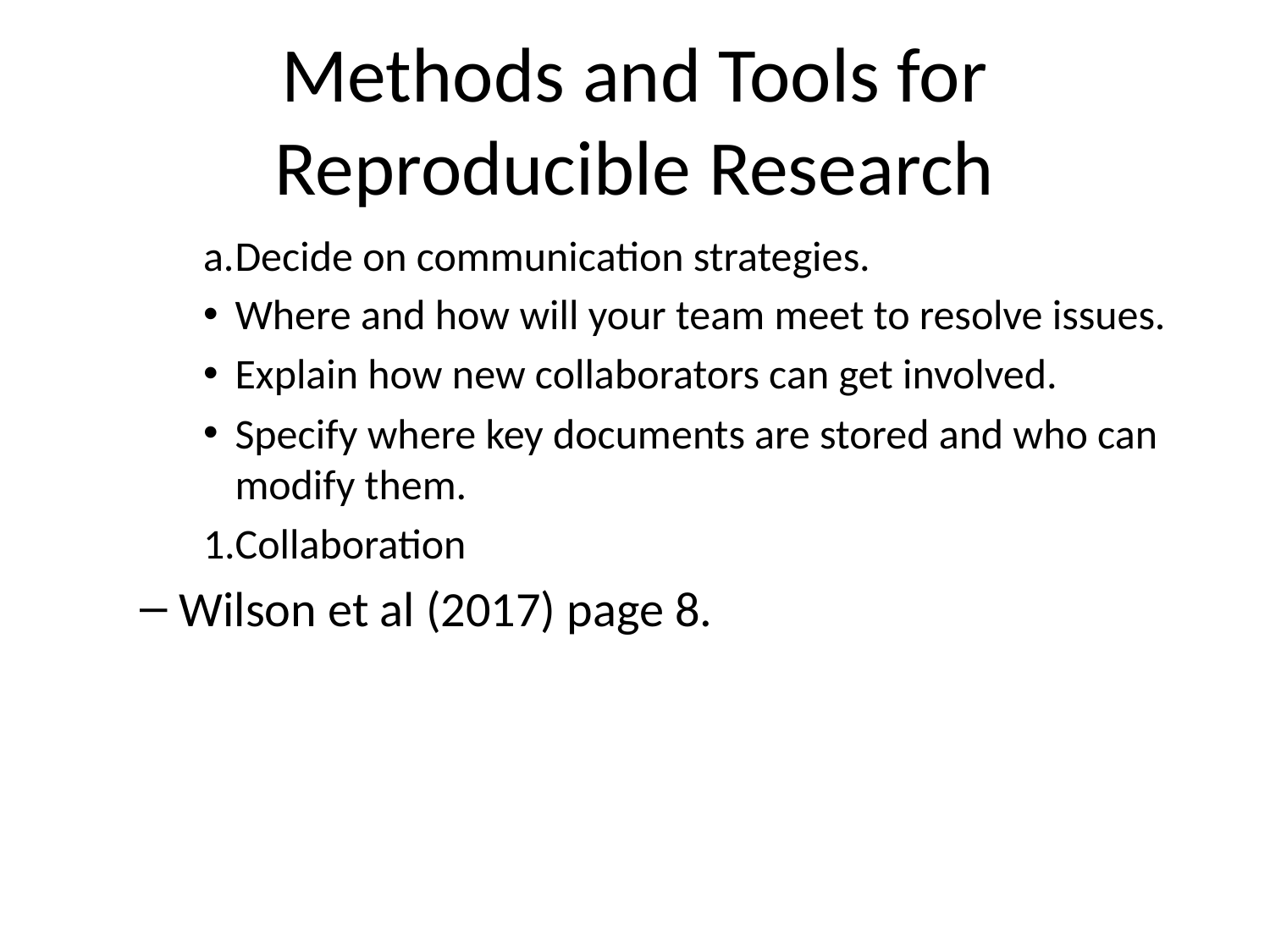

# Methods and Tools for Reproducible Research
Decide on communication strategies.
Where and how will your team meet to resolve issues.
Explain how new collaborators can get involved.
Specify where key documents are stored and who can modify them.
Collaboration
Wilson et al (2017) page 8.